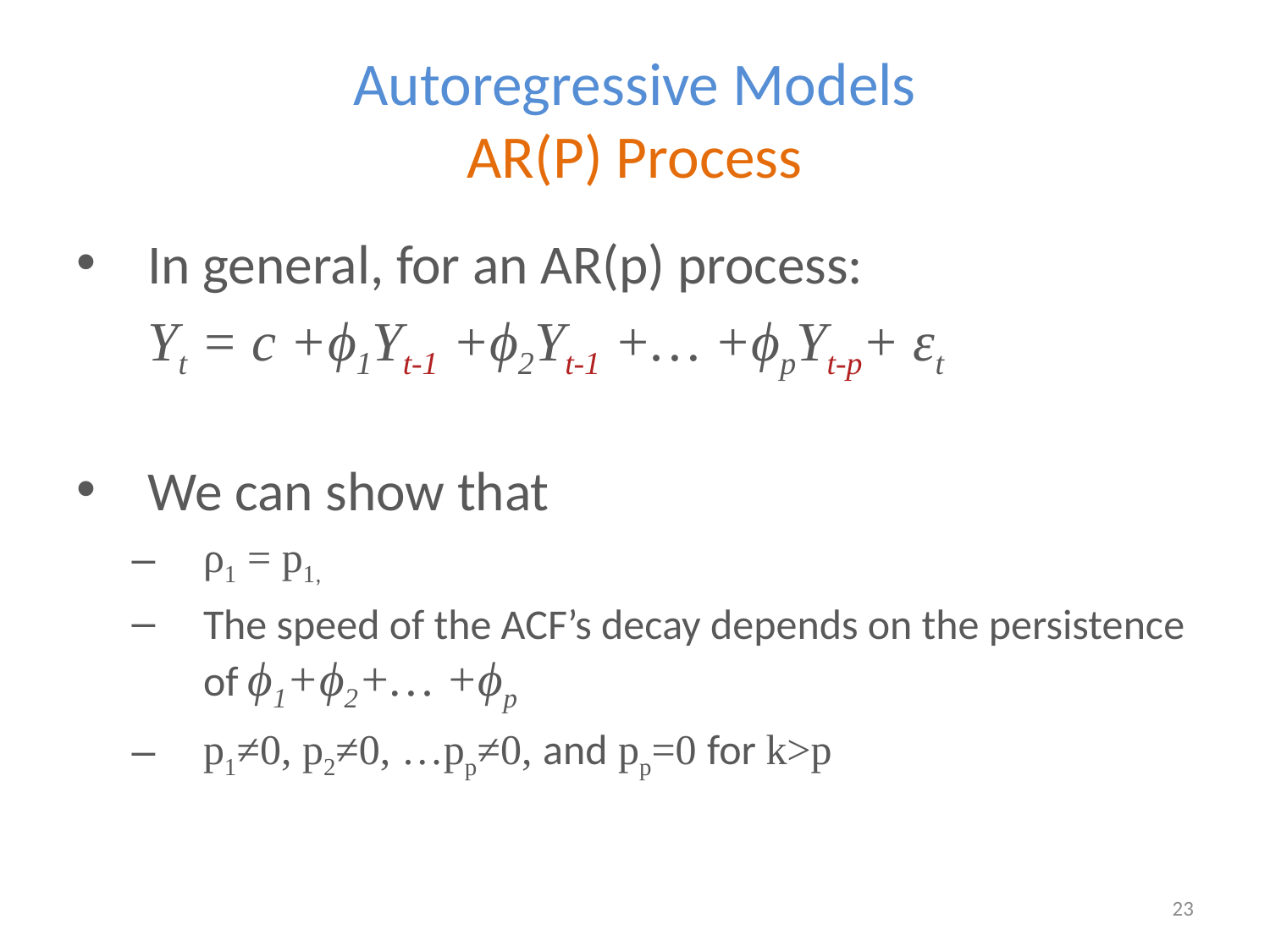

# Autoregressive Models AR(P) Process
In general, for an AR(p) process:
	Yt = c +ϕ1Yt-1 +ϕ2Yt-1 +… +ϕpYt-p+ εt

We can show that
ρ1 = p1,
The speed of the ACF’s decay depends on the persistence of ϕ1+ϕ2+… +ϕp
p1≠0, p2≠0, …pp≠0, and pp=0 for k>p

23